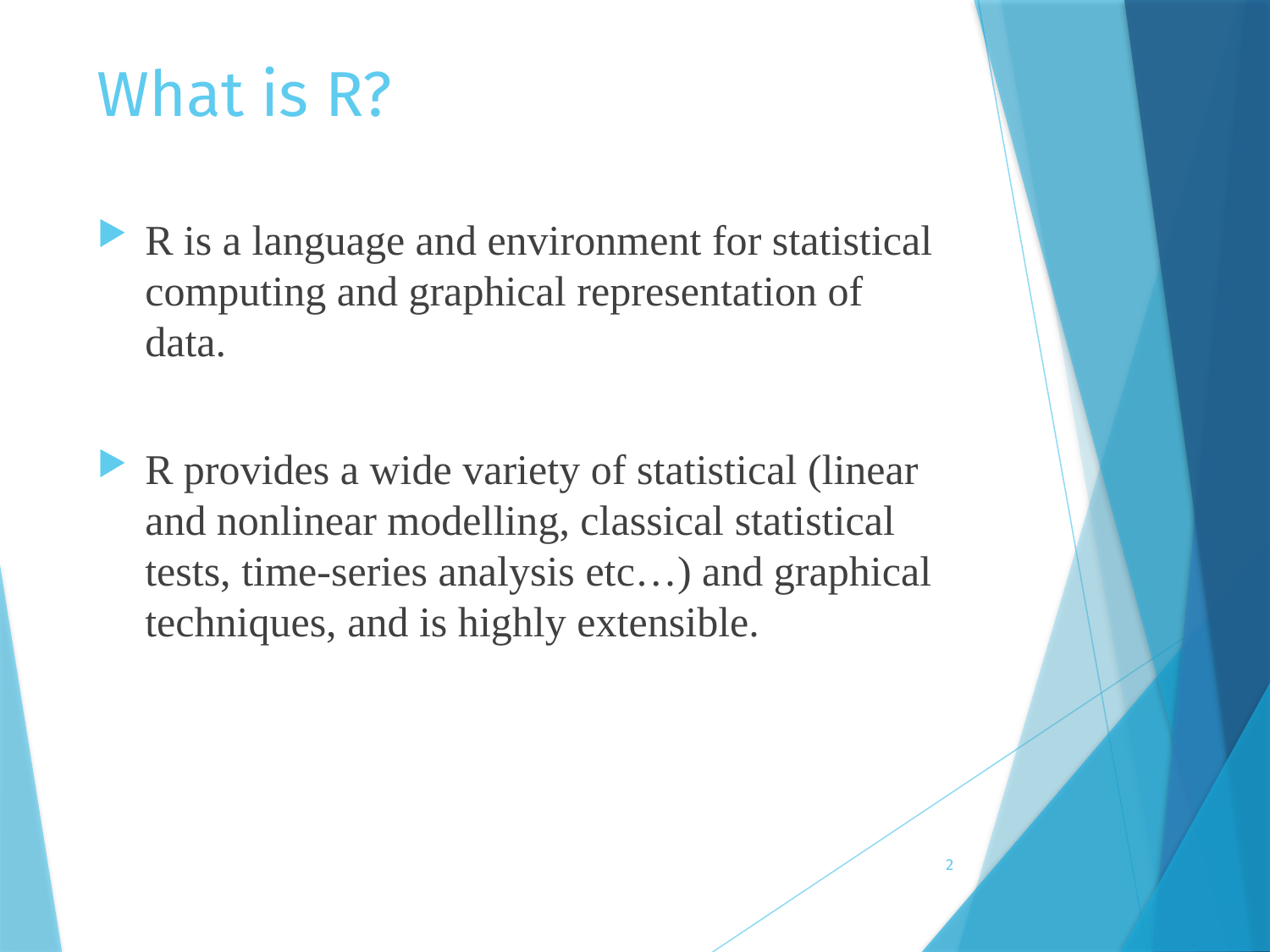

# What is R?
R is a language and environment for statistical computing and graphical representation of data.

R provides a wide variety of statistical (linear and nonlinear modelling, classical statistical tests, time-series analysis etc…) and graphical techniques, and is highly extensible.

2